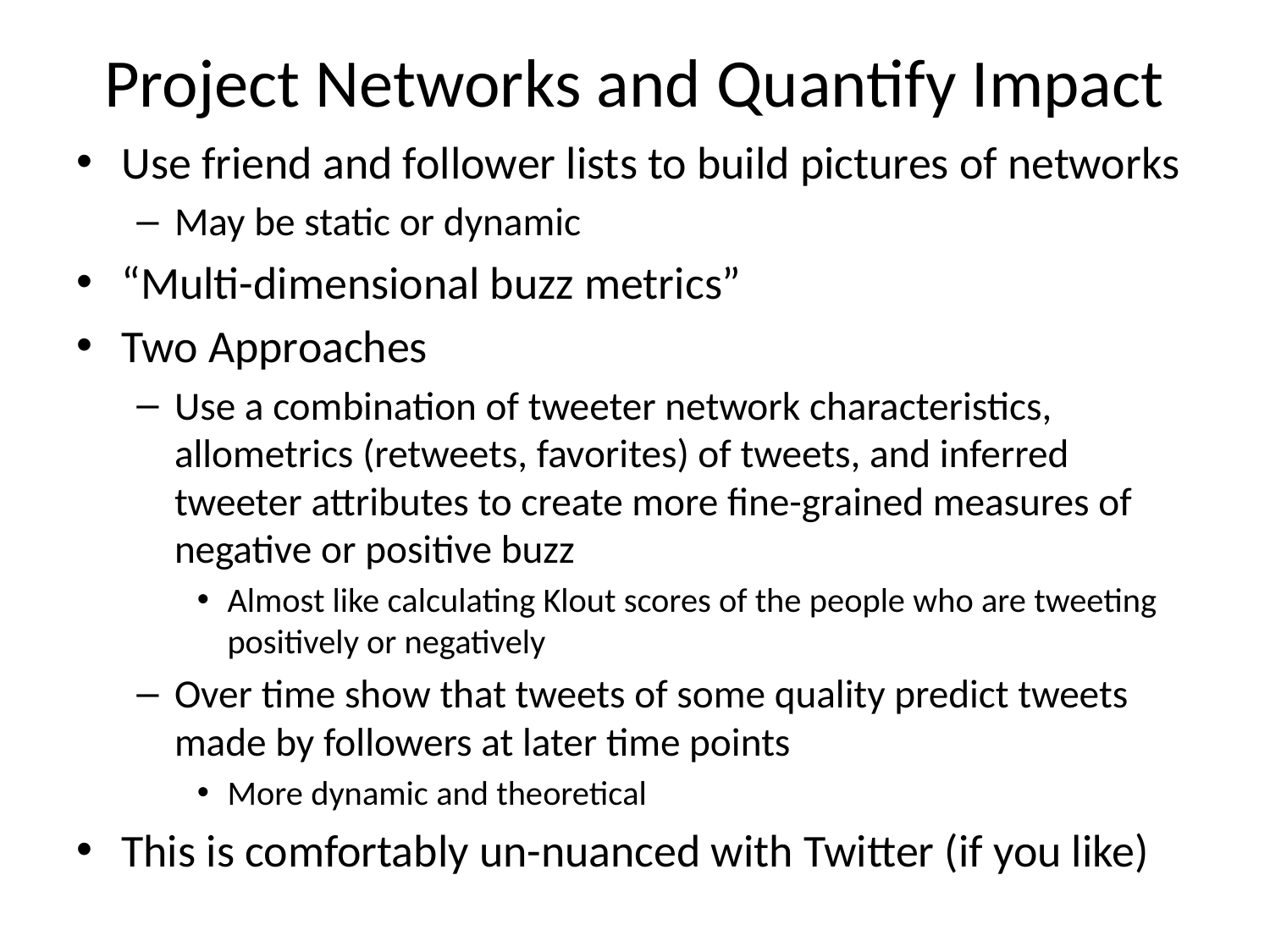

# Project Networks and Quantify Impact
Use friend and follower lists to build pictures of networks
May be static or dynamic
“Multi-dimensional buzz metrics”
Two Approaches
Use a combination of tweeter network characteristics, allometrics (retweets, favorites) of tweets, and inferred tweeter attributes to create more fine-grained measures of negative or positive buzz
Almost like calculating Klout scores of the people who are tweeting positively or negatively
Over time show that tweets of some quality predict tweets made by followers at later time points
More dynamic and theoretical
This is comfortably un-nuanced with Twitter (if you like)